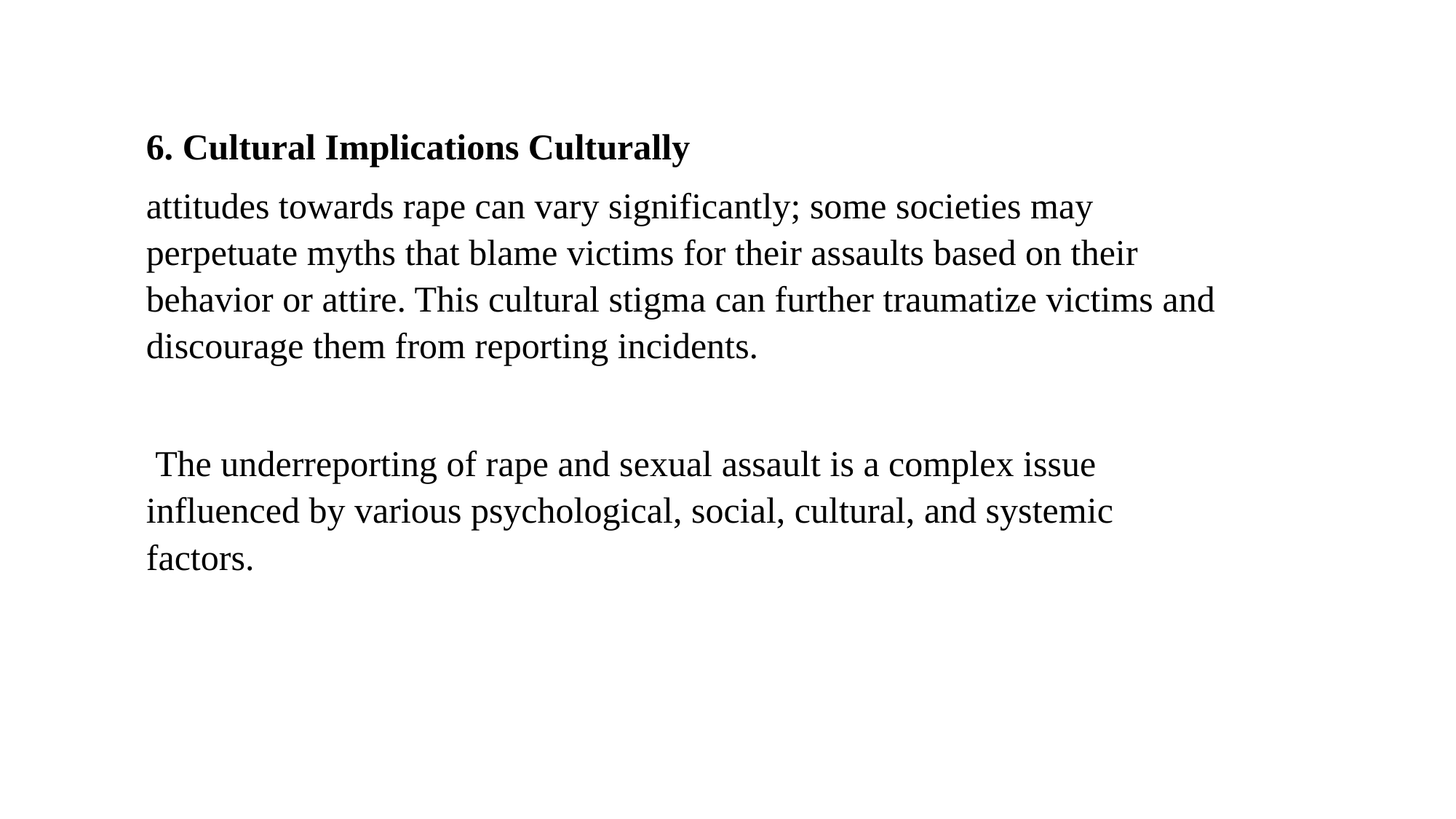

6. Cultural Implications Culturally
attitudes towards rape can vary significantly; some societies may perpetuate myths that blame victims for their assaults based on their behavior or attire. This cultural stigma can further traumatize victims and discourage them from reporting incidents.

 The underreporting of rape and sexual assault is a complex issue influenced by various psychological, social, cultural, and systemic factors.